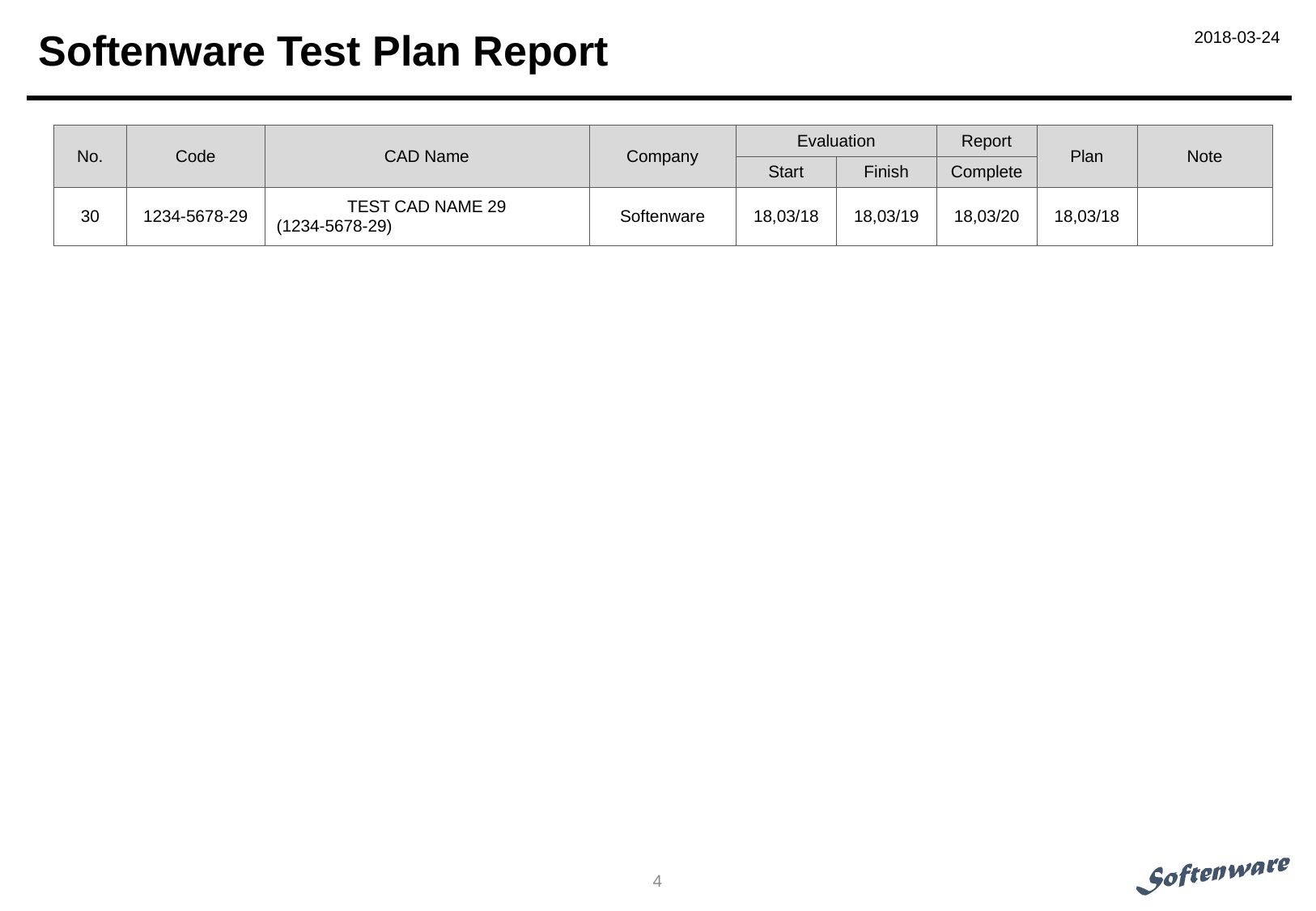

2018-03-24
# Softenware Test Plan Report
| No. | Code | CAD Name | Company | Evaluation |  | Report | Plan | Note |
| --- | --- | --- | --- | --- | --- | --- | --- | --- |
|  |  |  |  | Start | Finish | Complete |  |  |
| 30 | 1234-5678-29 | TEST CAD NAME 29 (1234-5678-29) | Softenware | 18,03/18 | 18,03/19 | 18,03/20 | 18,03/18 |  |
4